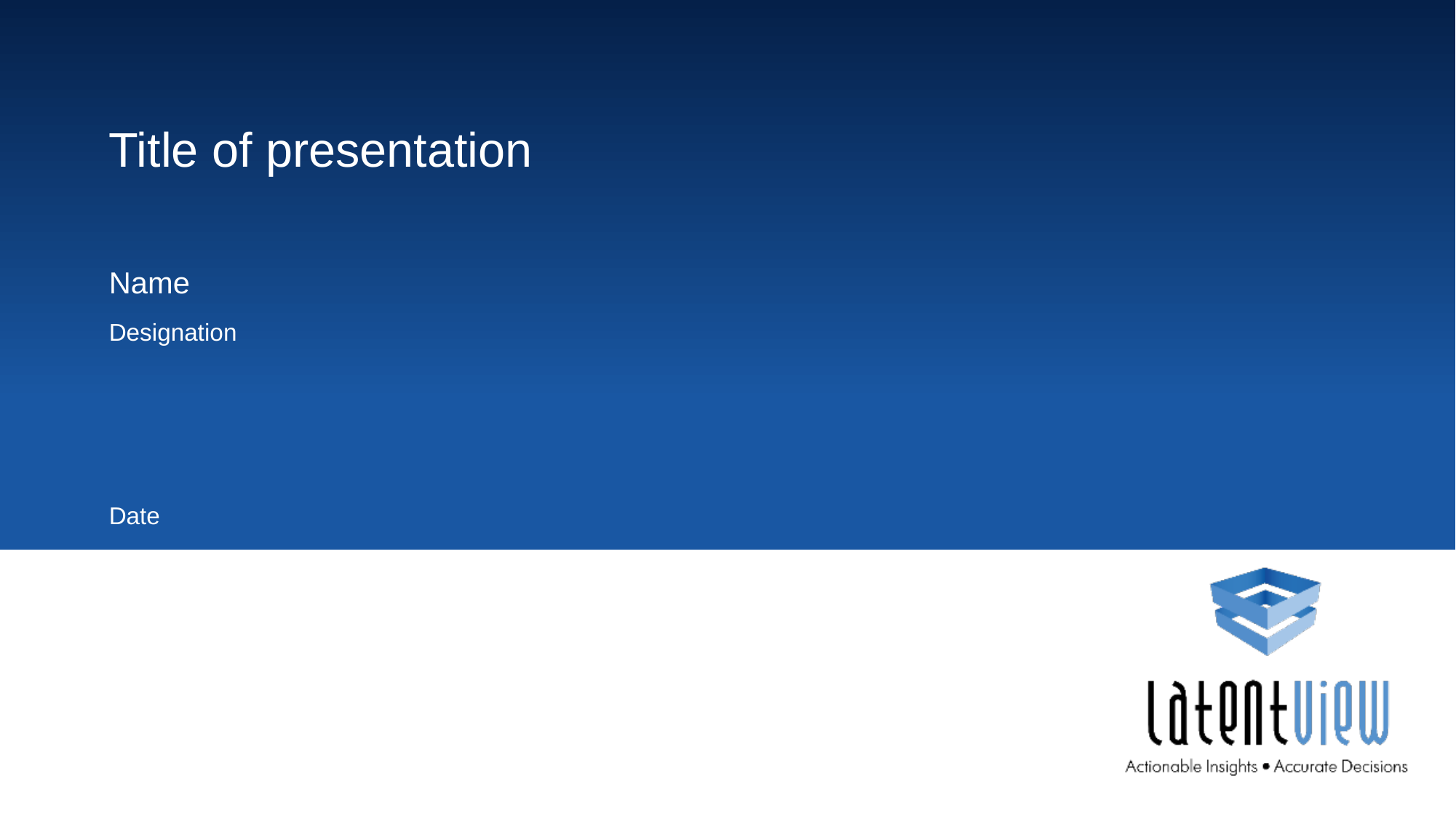

# Title of presentation
Name
Designation
Date